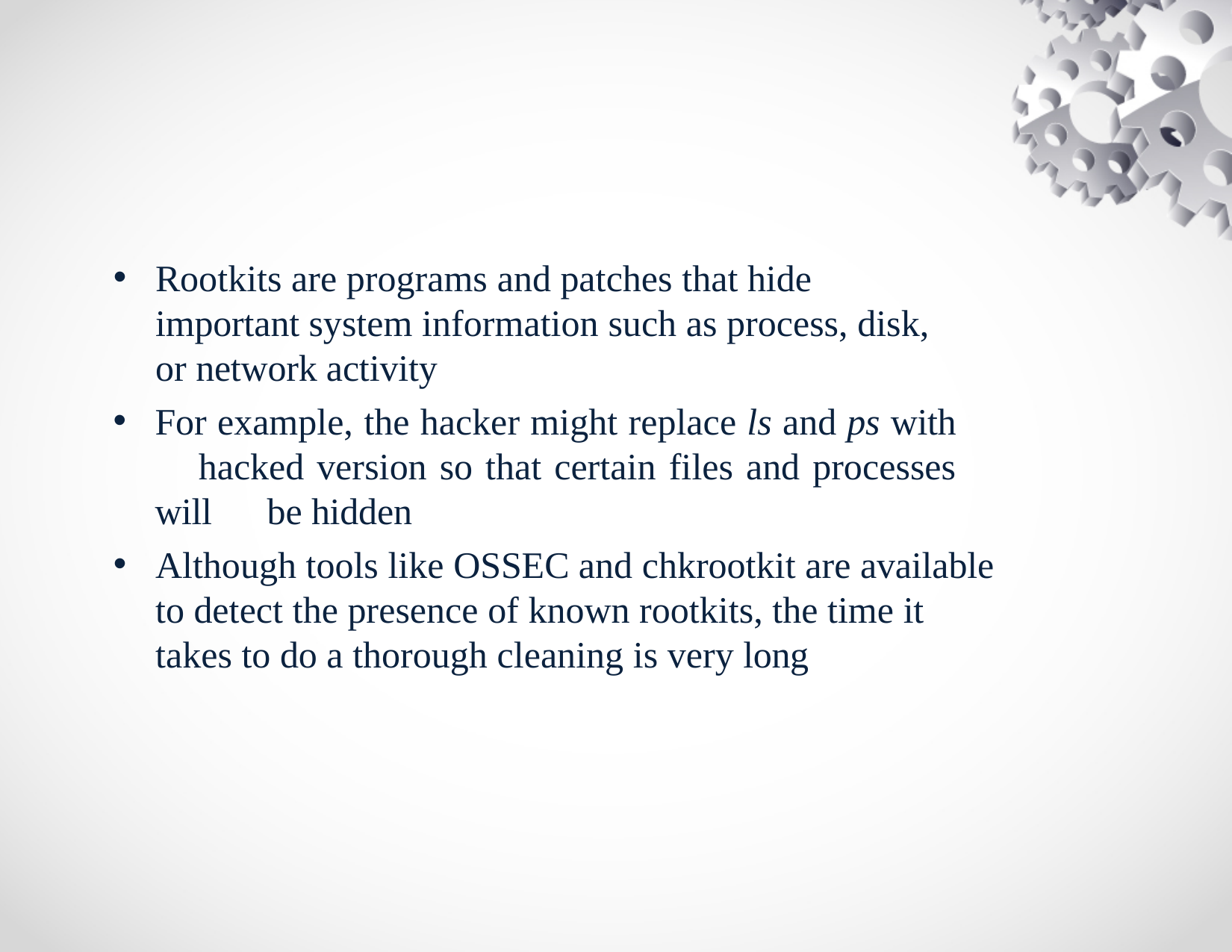

Rootkits are programs and patches that hide important system information such as process, disk, or network activity
For example, the hacker might replace ls and ps with 	hacked version so that certain files and processes will 	be hidden
Although tools like OSSEC and chkrootkit are available to detect the presence of known rootkits, the time it takes to do a thorough cleaning is very long